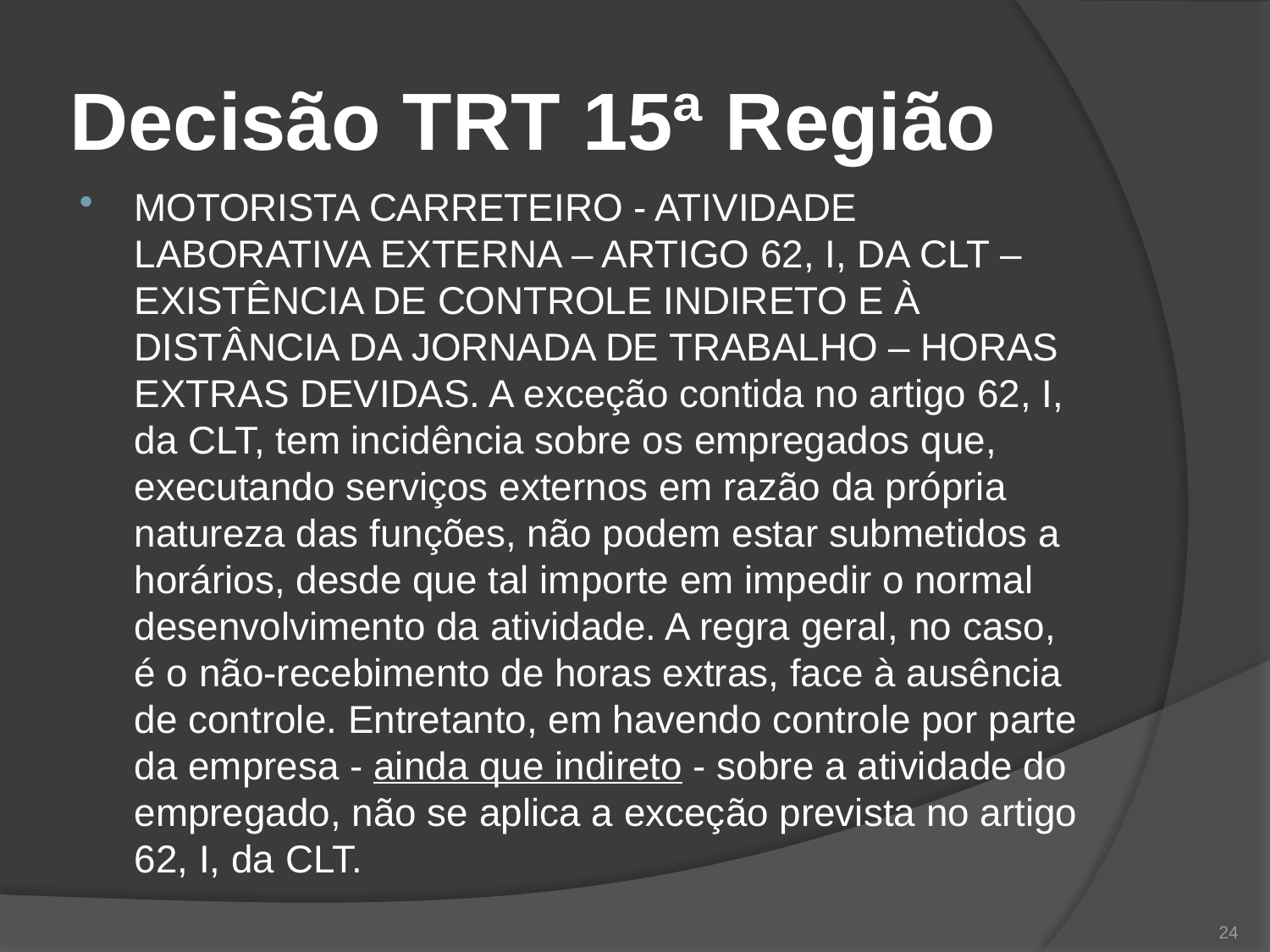

# Decisão TRT 15ª Região
MOTORISTA CARRETEIRO - ATIVIDADE LABORATIVA EXTERNA – ARTIGO 62, I, DA CLT – EXISTÊNCIA DE CONTROLE INDIRETO E À DISTÂNCIA DA JORNADA DE TRABALHO – HORAS EXTRAS DEVIDAS. A exceção contida no artigo 62, I, da CLT, tem incidência sobre os empregados que, executando serviços externos em razão da própria natureza das funções, não podem estar submetidos a horários, desde que tal importe em impedir o normal desenvolvimento da atividade. A regra geral, no caso, é o não-recebimento de horas extras, face à ausência de controle. Entretanto, em havendo controle por parte da empresa - ainda que indireto - sobre a atividade do empregado, não se aplica a exceção prevista no artigo 62, I, da CLT.
24